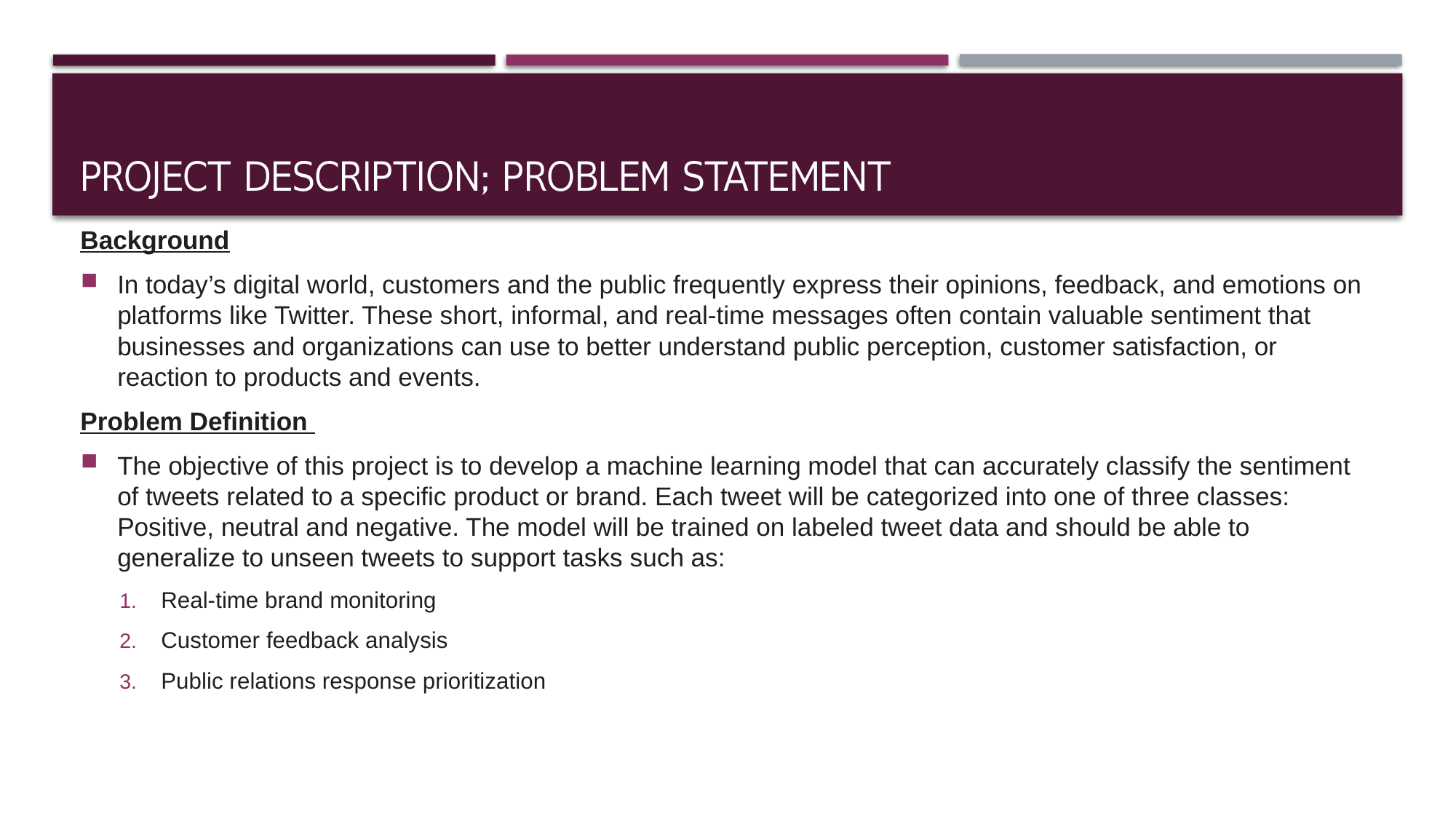

# PROJECT DESCRIPTION; PROBLEM STATEMENT
Background
In today’s digital world, customers and the public frequently express their opinions, feedback, and emotions on platforms like Twitter. These short, informal, and real-time messages often contain valuable sentiment that businesses and organizations can use to better understand public perception, customer satisfaction, or reaction to products and events.
Problem Definition
The objective of this project is to develop a machine learning model that can accurately classify the sentiment of tweets related to a specific product or brand. Each tweet will be categorized into one of three classes: Positive, neutral and negative. The model will be trained on labeled tweet data and should be able to generalize to unseen tweets to support tasks such as:
Real-time brand monitoring
Customer feedback analysis
Public relations response prioritization